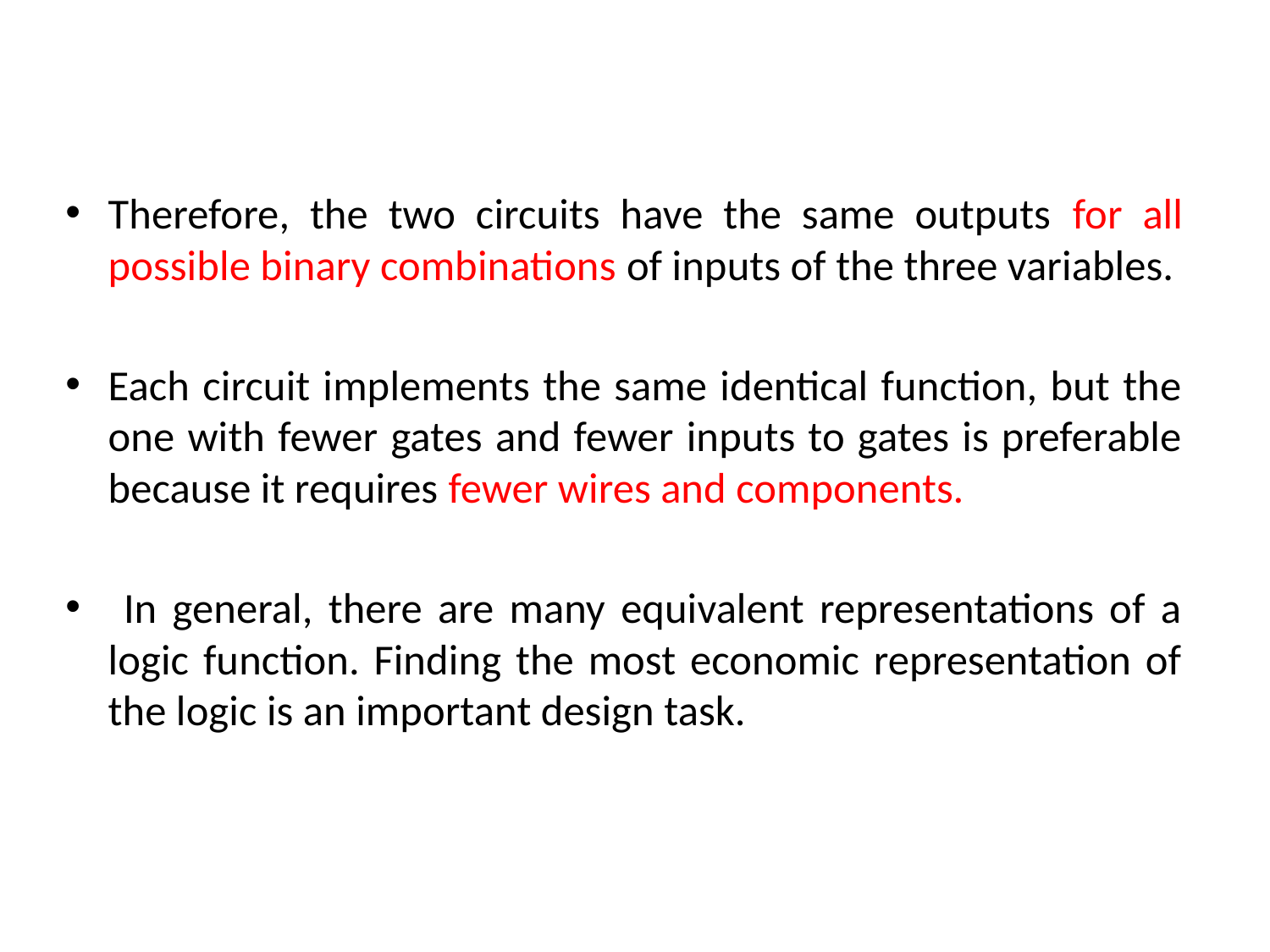

Therefore, the two circuits have the same outputs for all possible binary combinations of inputs of the three variables.

Each circuit implements the same identical function, but the one with fewer gates and fewer inputs to gates is preferable because it requires fewer wires and components.

 In general, there are many equivalent representations of a logic function. Finding the most economic representation of the logic is an important design task.